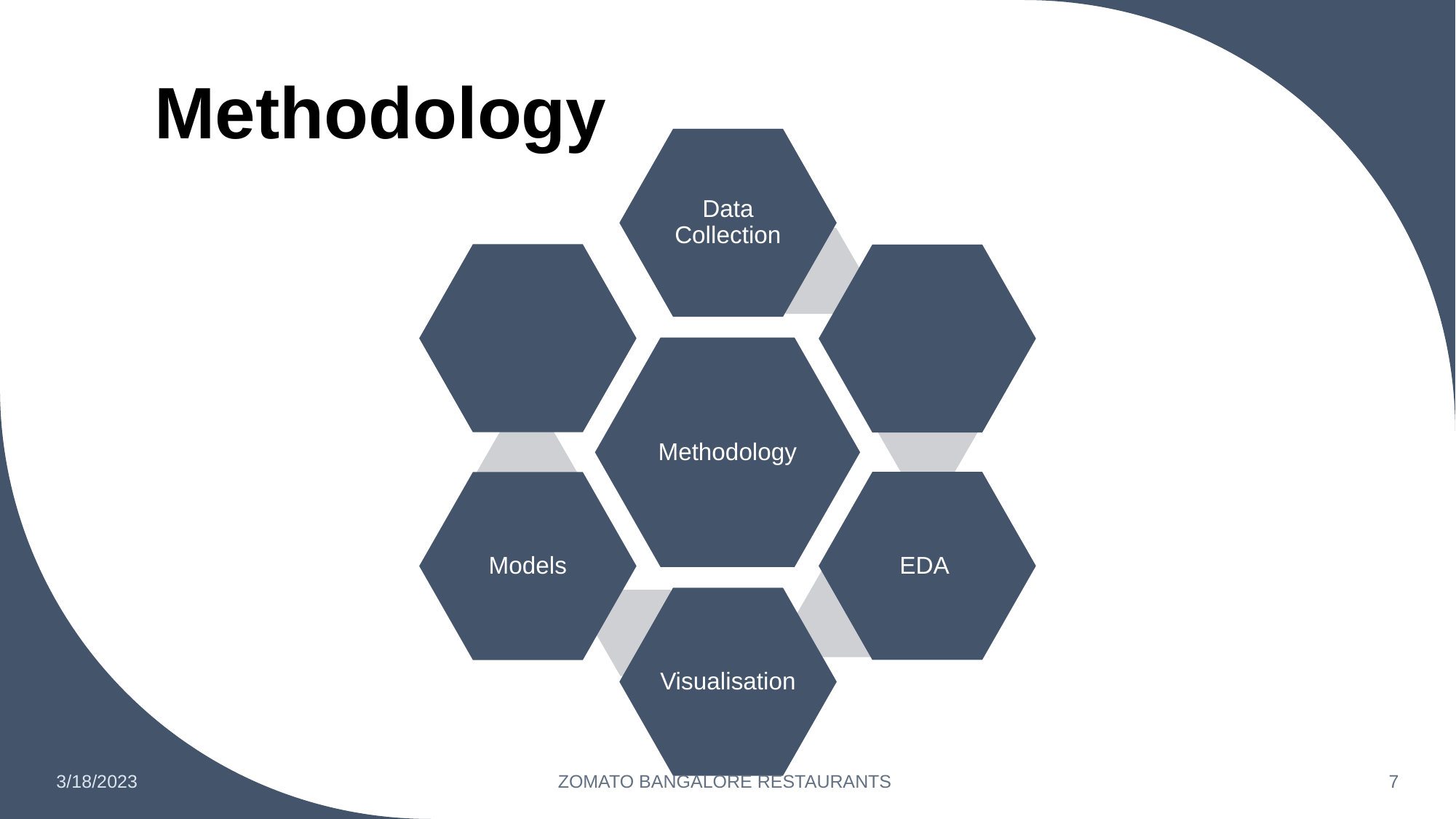

# Methodology
Methodology
Data Collection

EDA
Visualisation
Models

3/18/2023
ZOMATO BANGALORE RESTAURANTS
7